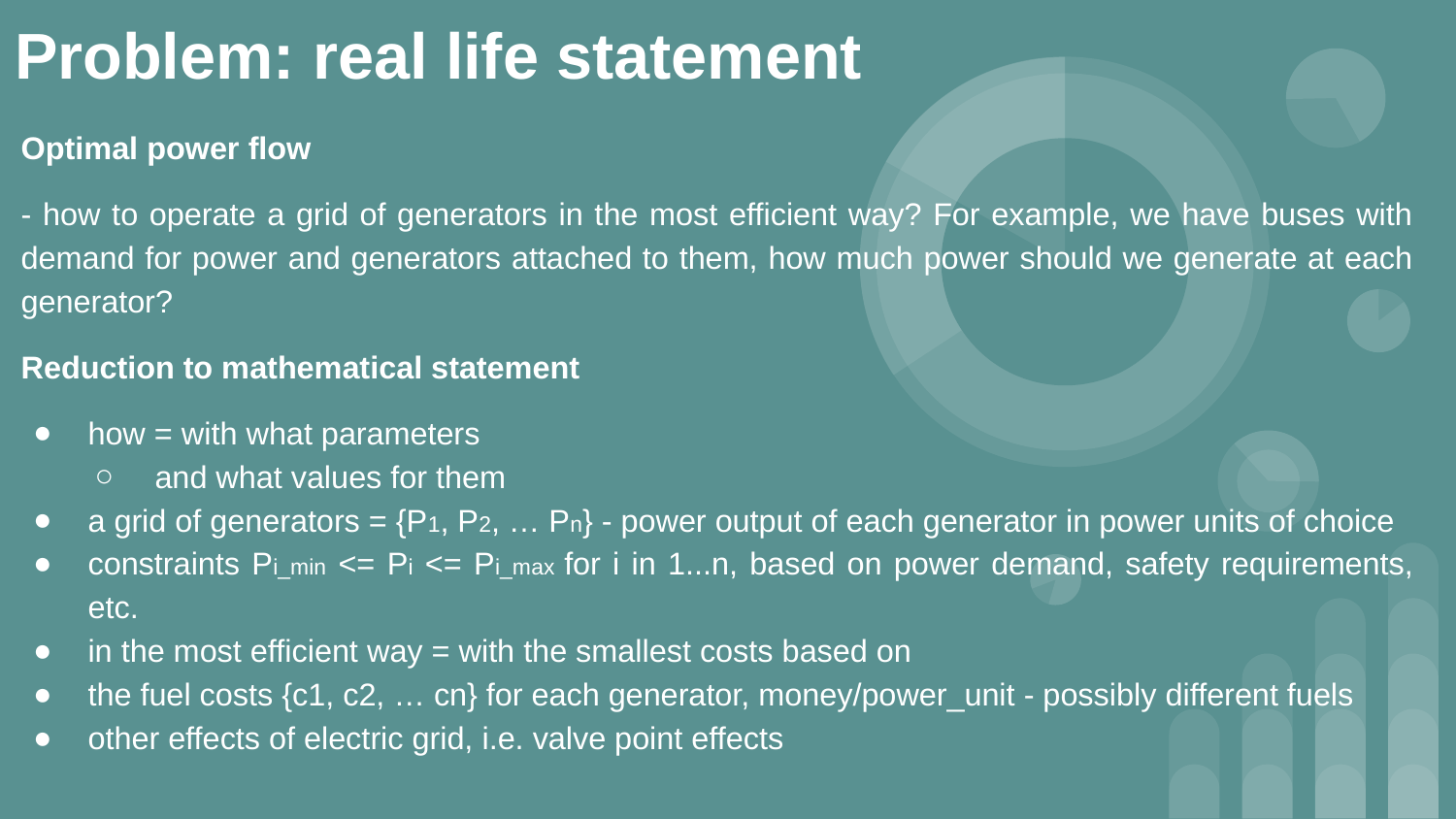

Problem: real life statement
Optimal power flow
- how to operate a grid of generators in the most efficient way? For example, we have buses with demand for power and generators attached to them, how much power should we generate at each generator?
Reduction to mathematical statement
how = with what parameters
and what values for them
a grid of generators = {P1, P2, … Pn} - power output of each generator in power units of choice
constraints Pi_min <= Pi <= Pi_max for i in 1...n, based on power demand, safety requirements, etc.
in the most efficient way = with the smallest costs based on
the fuel costs {c1, c2, … cn} for each generator, money/power_unit - possibly different fuels
other effects of electric grid, i.e. valve point effects